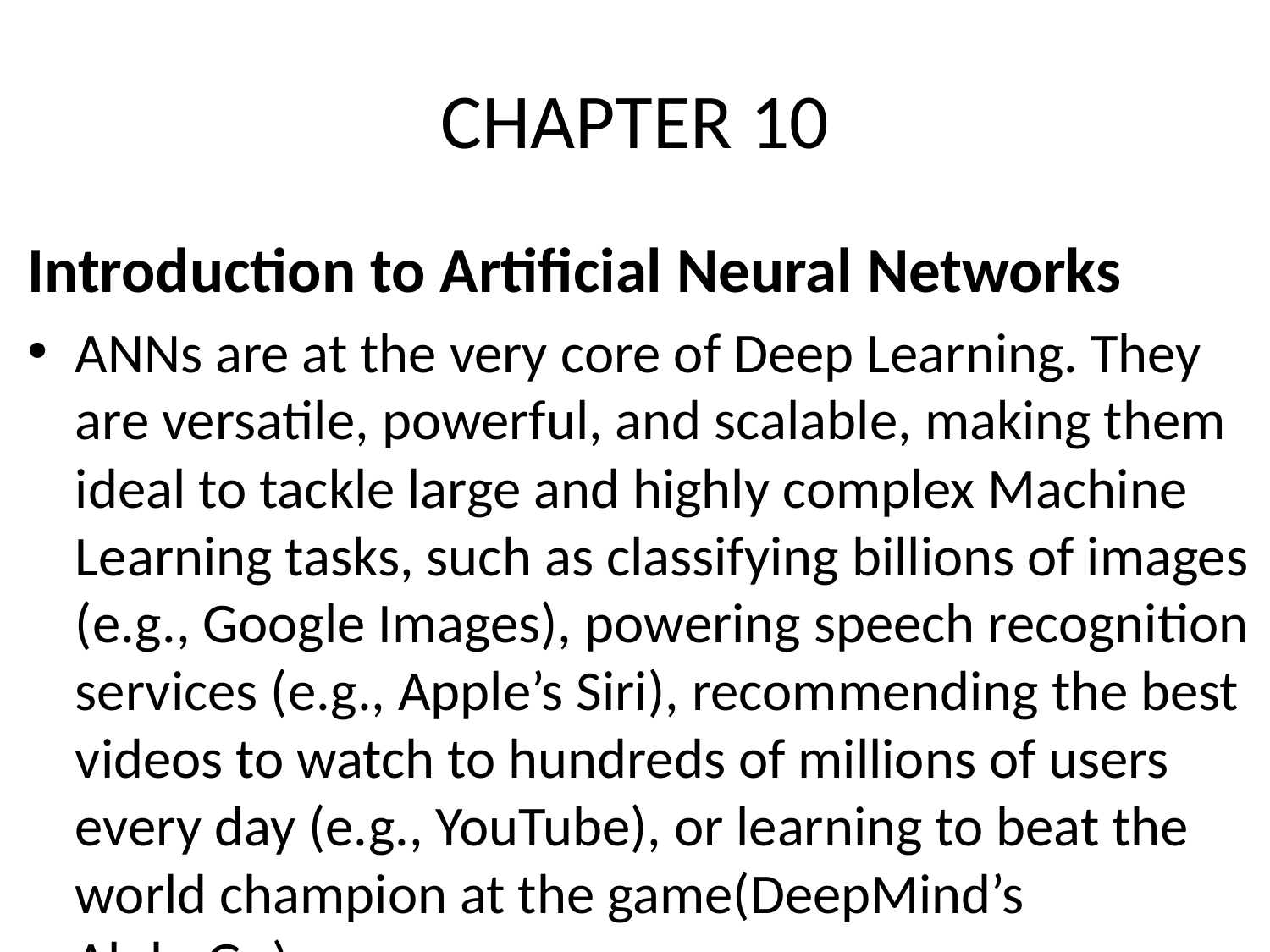

# CHAPTER 10
Introduction to Artificial Neural Networks
ANNs are at the very core of Deep Learning. They are versatile, powerful, and scalable, making them ideal to tackle large and highly complex Machine Learning tasks, such as classifying billions of images (e.g., Google Images), powering speech recognition services (e.g., Apple’s Siri), recommending the best videos to watch to hundreds of millions of users every day (e.g., YouTube), or learning to beat the world champion at the game(DeepMind’s AlphaGo).